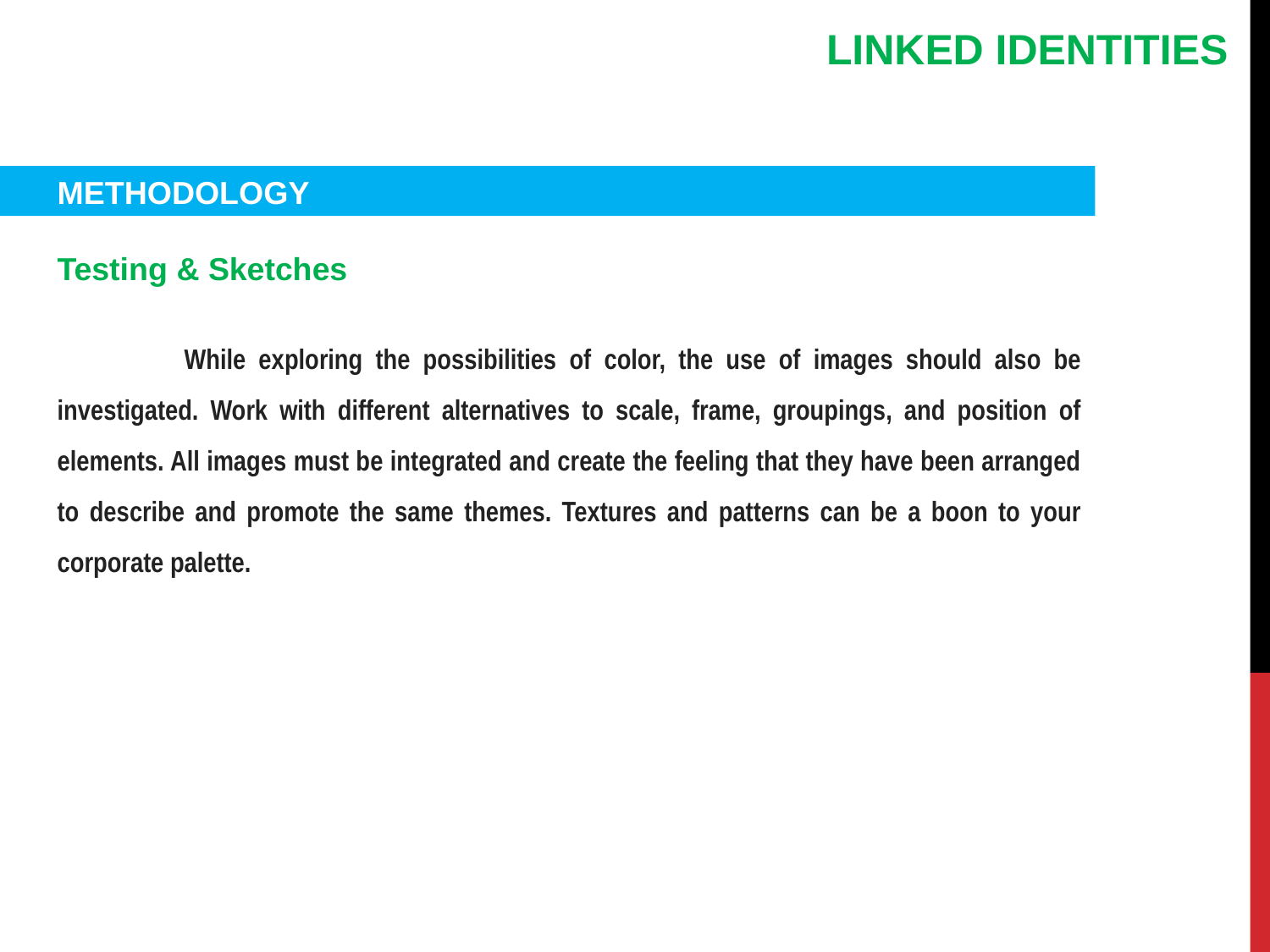

LINKED IDENTITIES

METHODOLOGY

Testing & Sketches

	While exploring the possibilities of color, the use of images should also be investigated. Work with different alternatives to scale, frame, groupings, and position of elements. All images must be integrated and create the feeling that they have been arranged to describe and promote the same themes. Textures and patterns can be a boon to your corporate palette.